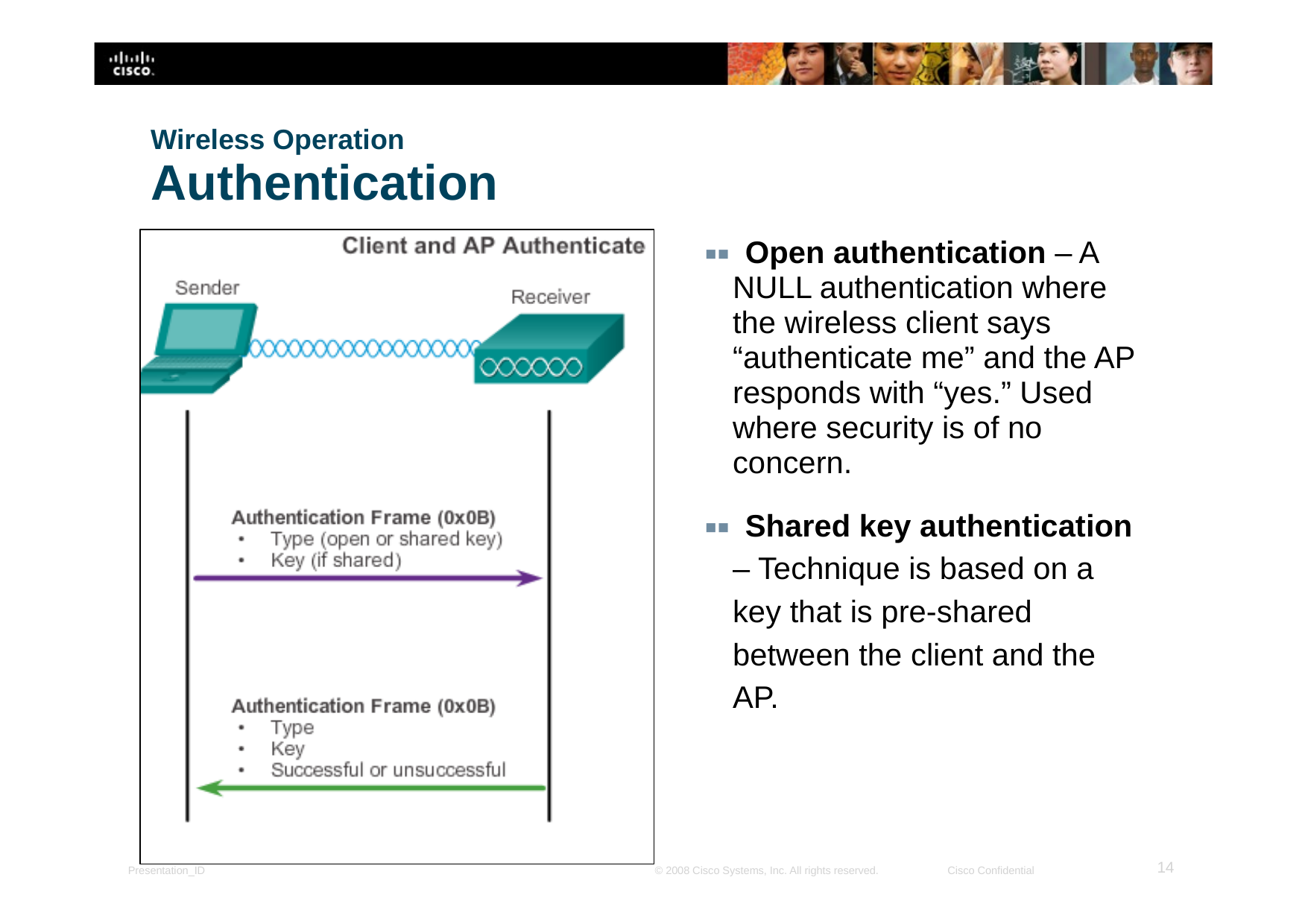

Wireless Operation
# Authentication

▪▪  Open authentication – A NULL authentication where the wireless client says “authenticate me” and the AP responds with “yes.” Used where security is of no concern.
▪▪  Shared key authentication – Technique is based on a key that is pre-shared between the client and the AP.
14
Presentation_ID
© 2008 Cisco Systems, Inc. All rights reserved.
Cisco Confidential